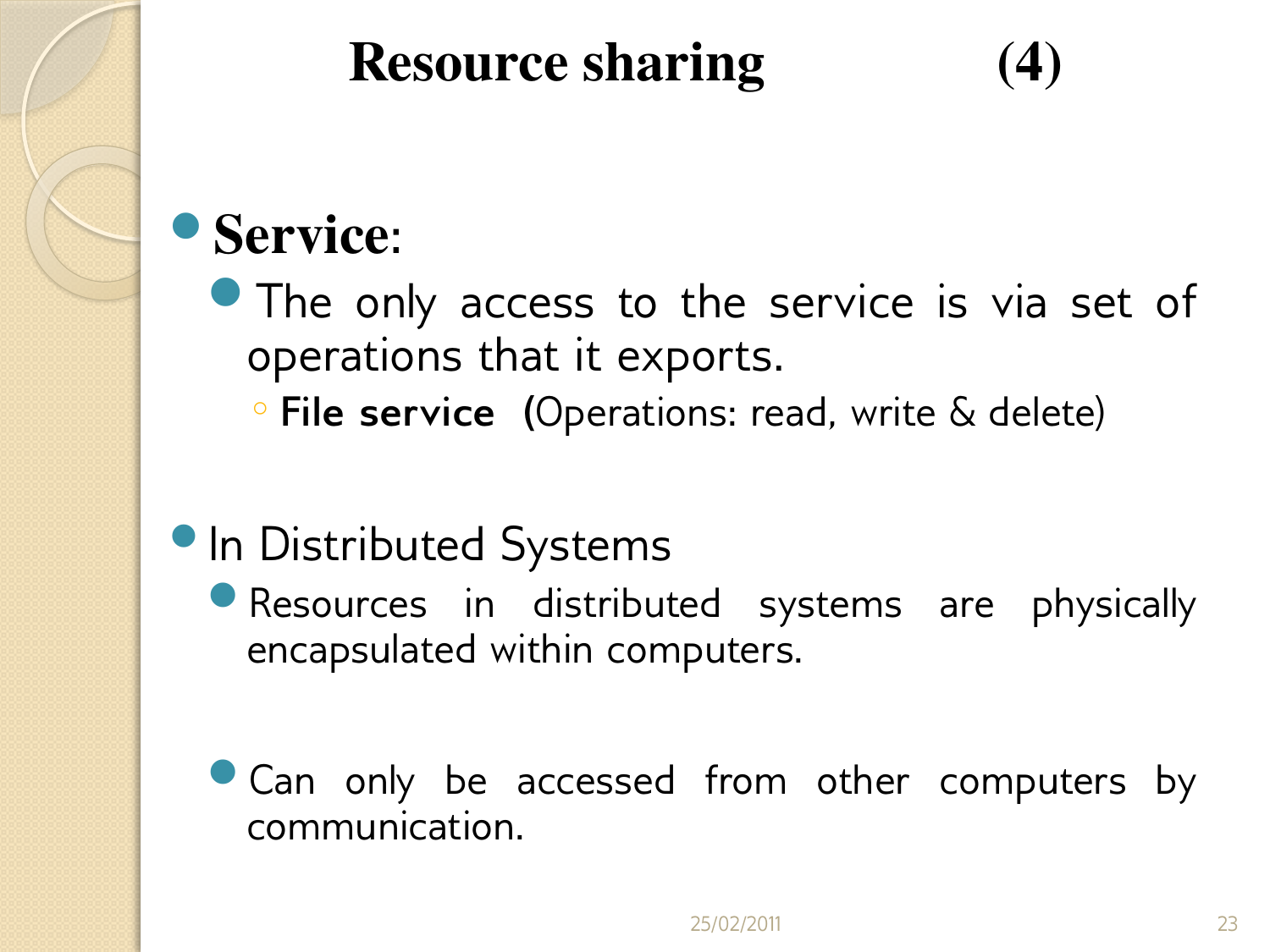

Resource sharing 		 (4)
Service:
The only access to the service is via set of operations that it exports.
File service  (Operations: read, write & delete)

In Distributed Systems
Resources in distributed systems are physically encapsulated within computers.

Can only be accessed from other computers by communication.
25/02/2011
23